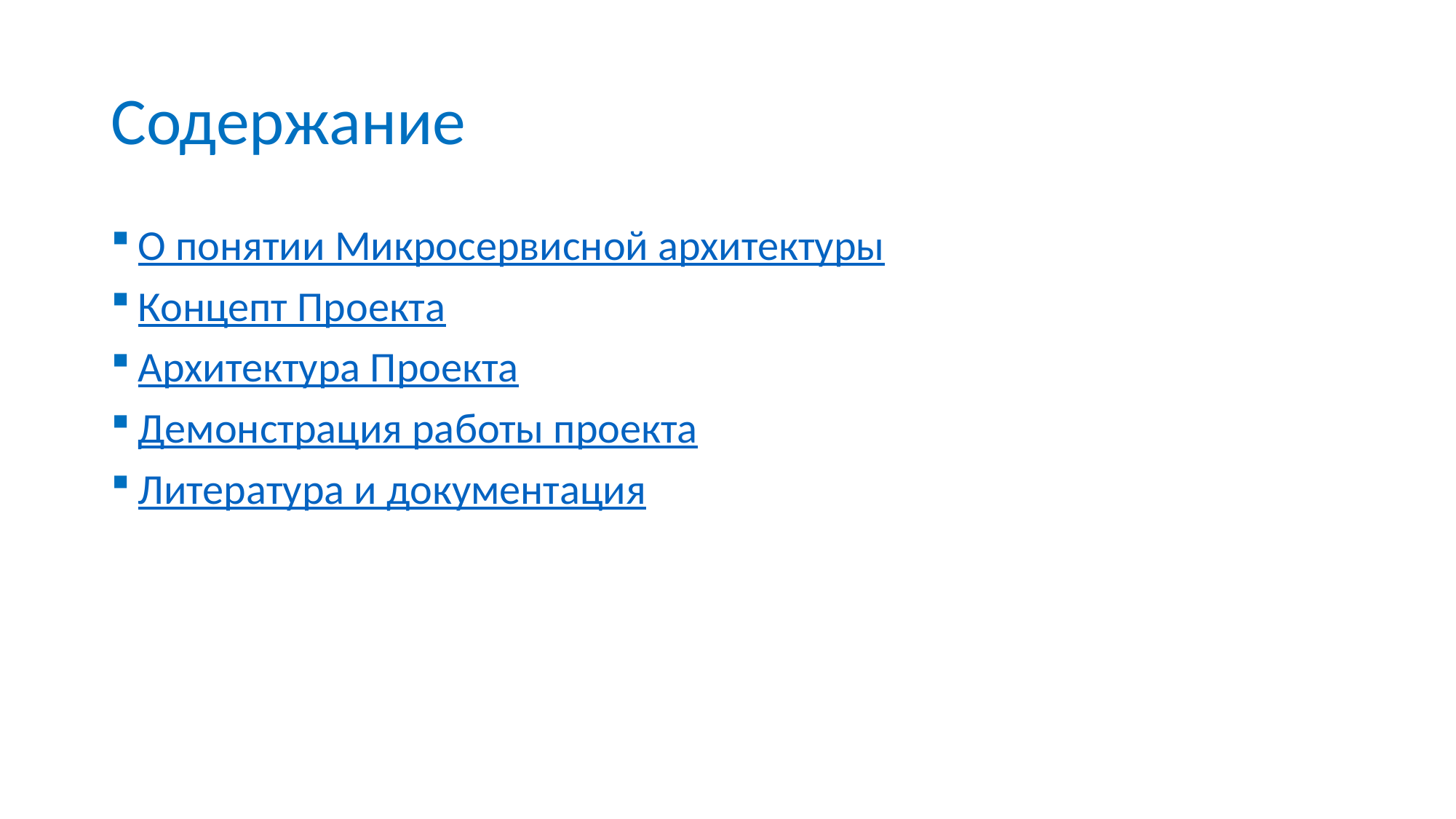

# Содержание
О понятии Микросервисной архитектуры
Концепт Проекта
Архитектура Проекта
Демонстрация работы проекта
Литература и документация